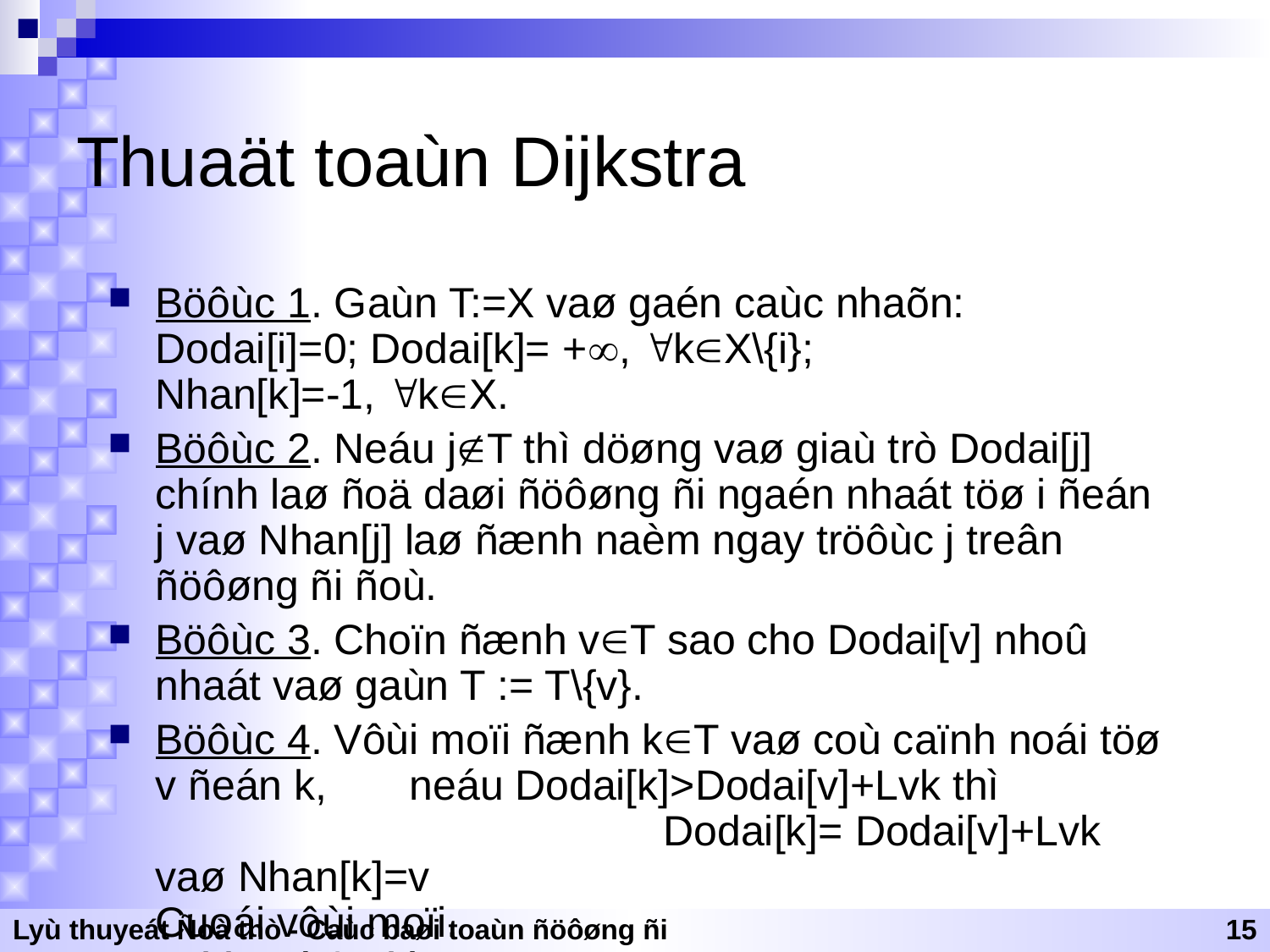

# Thuaät toaùn Dijkstra
Böôùc 1. Gaùn T:=X vaø gaén caùc nhaõn:
Dodai[i]=0; Dodai[k]= +∞, ∀k∈X\{i};
Nhan[k]=-1, ∀k∈X.
Böôùc 2. Neáu j∉T thì döøng vaø giaù trò Dodai[j] chính laø ñoä daøi ñöôøng ñi ngaén nhaát töø i ñeán j vaø Nhan[j] laø ñænh naèm ngay tröôùc j treân ñöôøng ñi ñoù.
Böôùc 3. Choïn ñænh v∈T sao cho Dodai[v] nhoû nhaát vaø gaùn T := T\{v}.
Böôùc 4. Vôùi moïi ñænh k∈T vaø coù caïnh noái töø v ñeán k, 	neáu Dodai[k]>Dodai[v]+Lvk thì 					Dodai[k]= Dodai[v]+Lvk vaø Nhan[k]=v
Cuoái vôùi moïi.
Trôû veà böôùc 2.
Lyù thuyeát Ñoà thò - Caùc baøi toaùn ñöôøng ñi
15